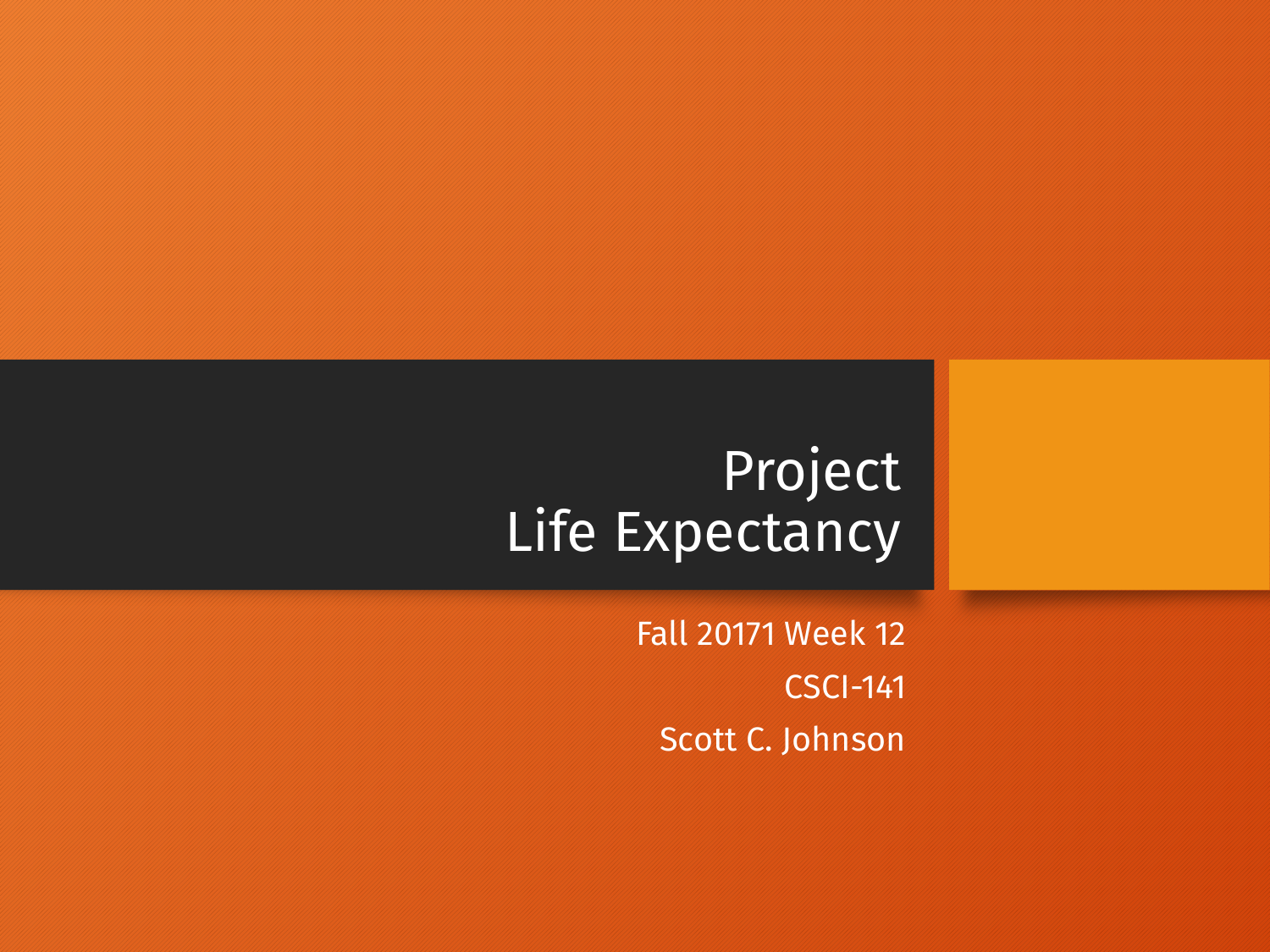

# Project Life Expectancy
Fall 20171 Week 12
CSCI-141
Scott C. Johnson